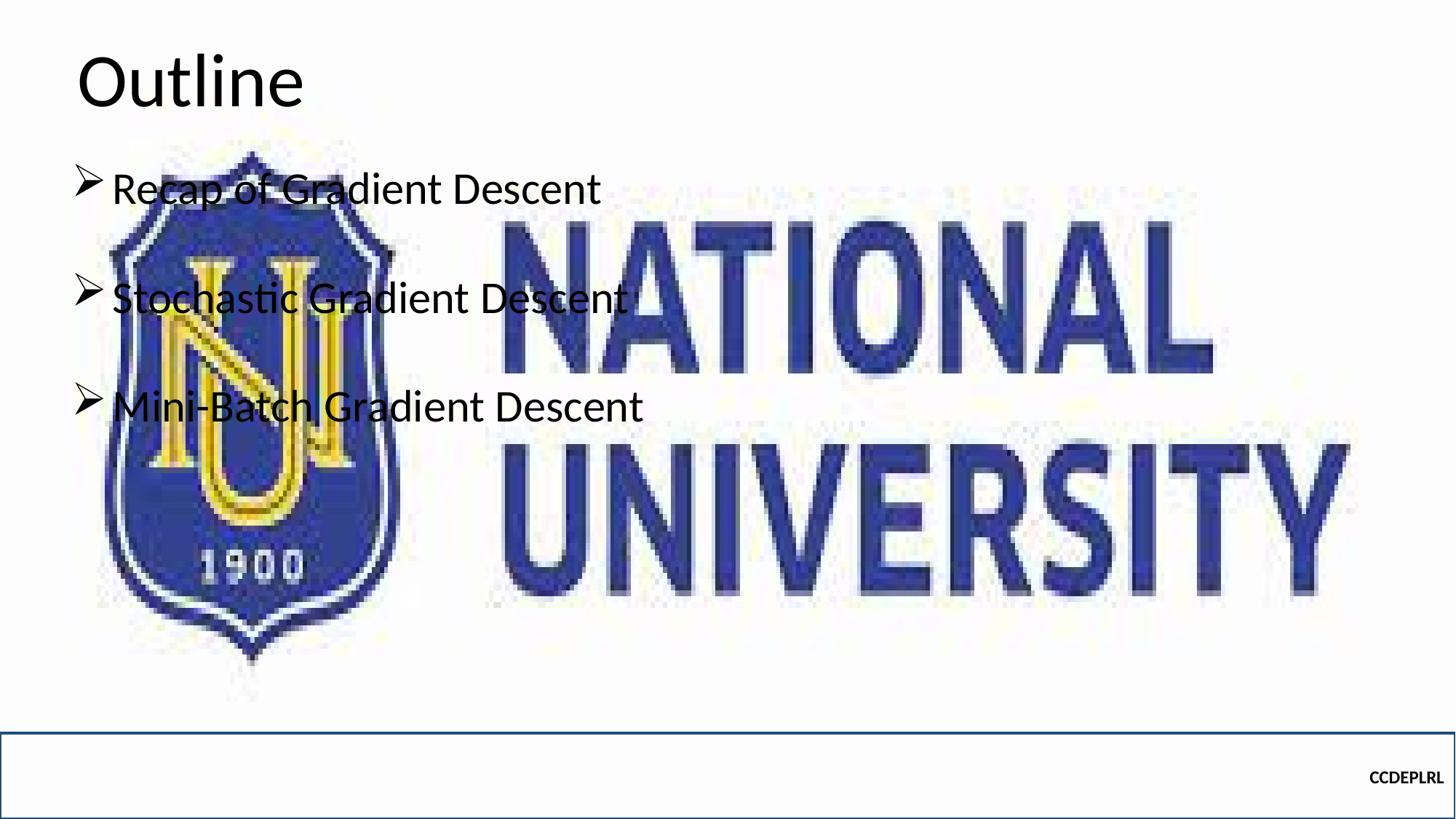

# Outline

Recap of Gradient Descent

Stochastic Gradient Descent

Mini-Batch Gradient Descent

CCDEPLRL